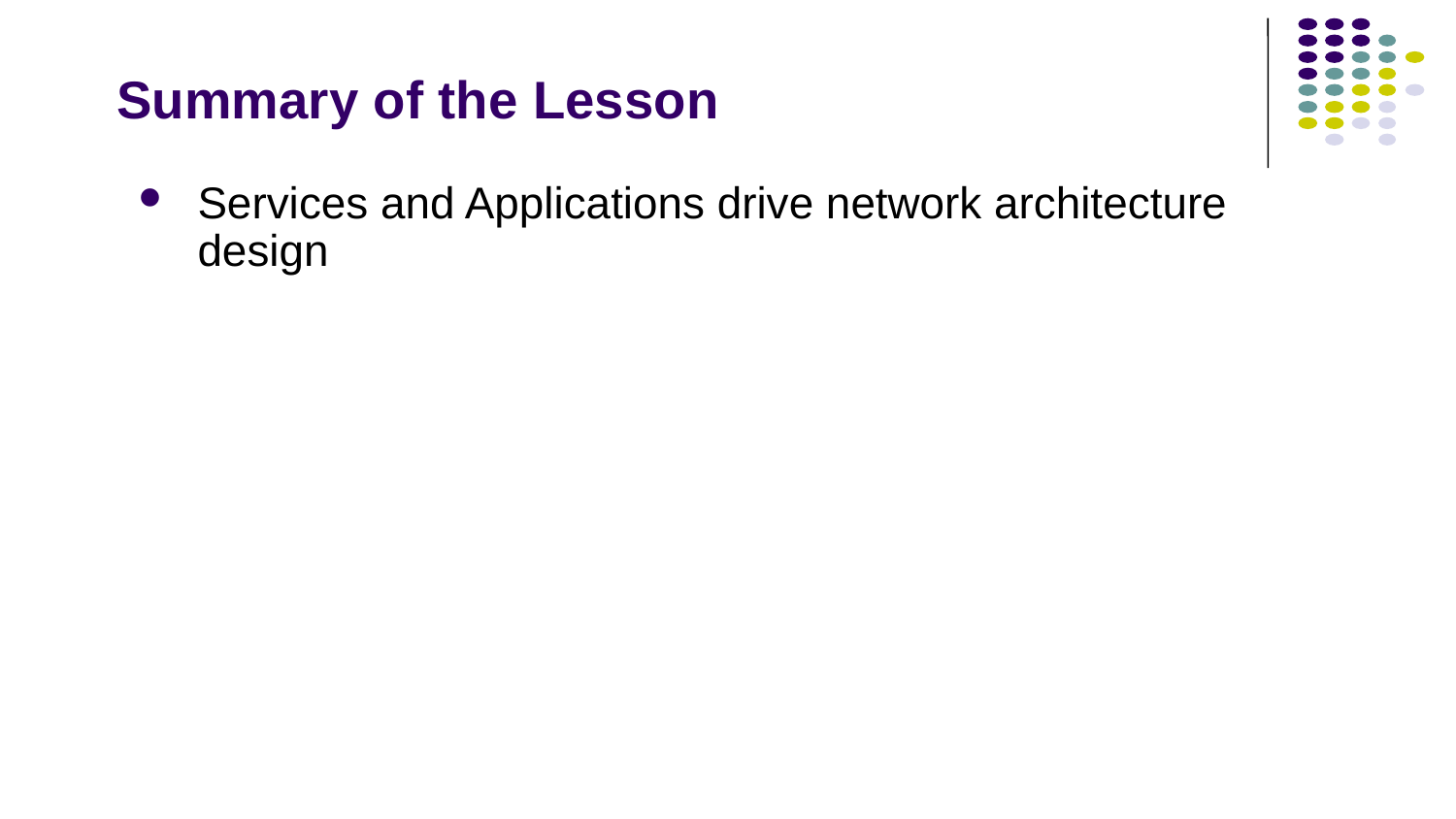

# Summary of the Lesson
Services and Applications drive network architecture design